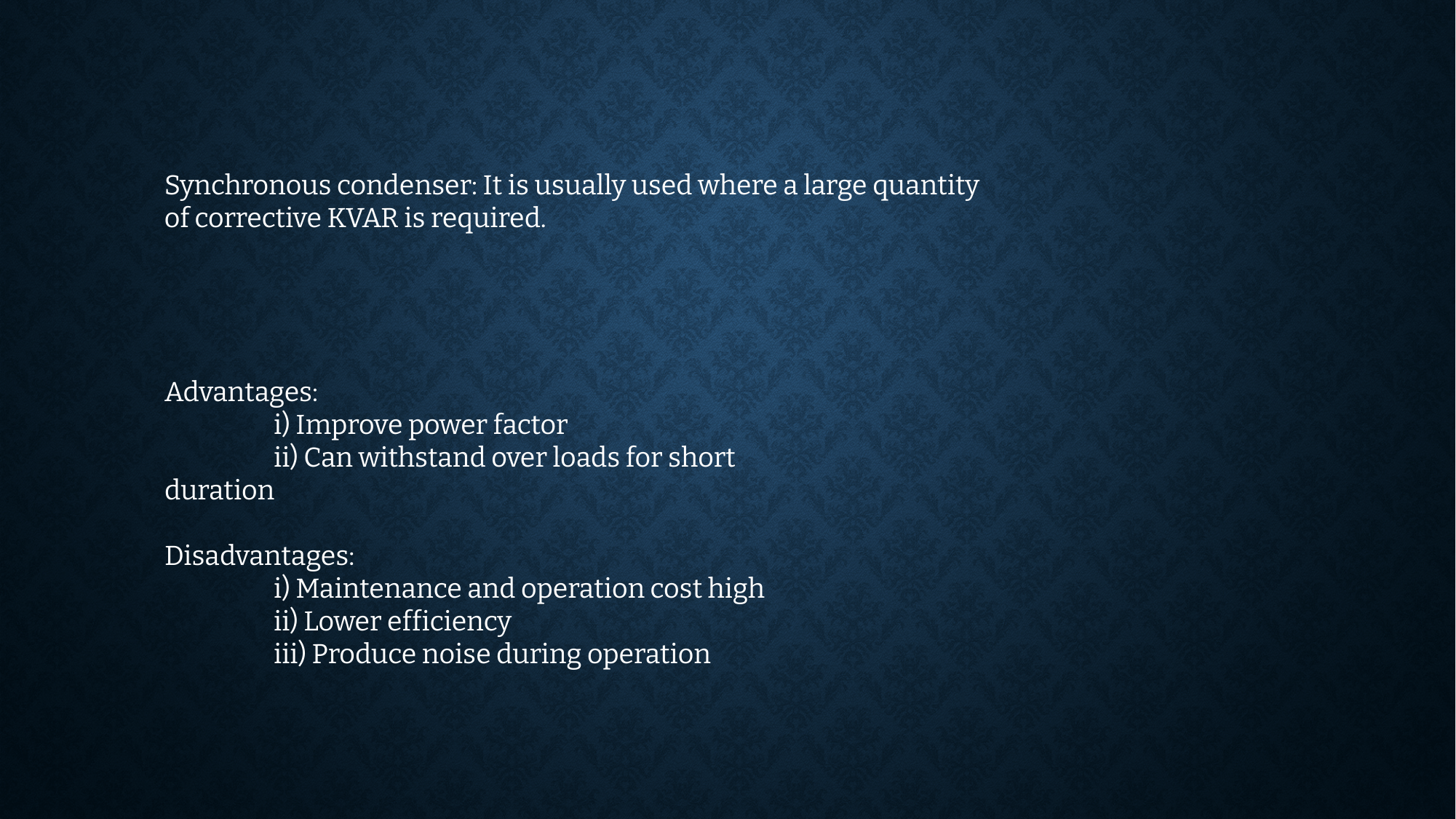

Synchronous condenser: It is usually used where a large quantity of corrective KVAR is required.
Advantages:
	i) Improve power factor
	ii) Can withstand over loads for short duration

Disadvantages:
	i) Maintenance and operation cost high
	ii) Lower efficiency
	iii) Produce noise during operation